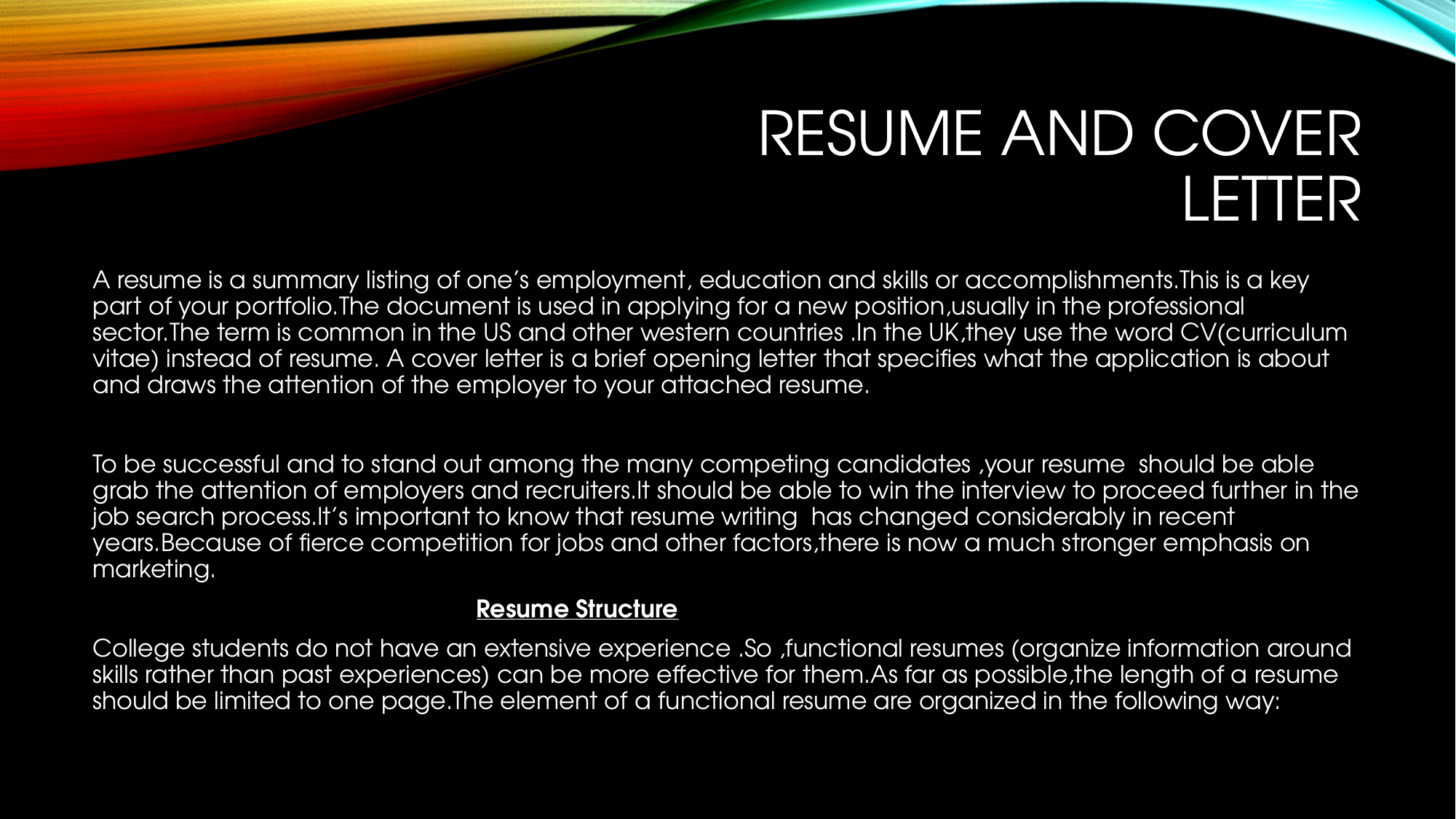

# Resume and Cover Letter
A resume is a summary listing of one’s employment, education and skills or accomplishments.This is a key part of your portfolio.The document is used in applying for a new position,usually in the professional sector.The term is common in the US and other western countries .In the UK,they use the word CV(curriculum vitae) instead of resume. A cover letter is a brief opening letter that specifies what the application is about and draws the attention of the employer to your attached resume.

To be successful and to stand out among the many competing candidates ,your resume  should be able grab the attention of employers and recruiters.It should be able to win the interview to proceed further in the job search process.It’s important to know that resume writing  has changed considerably in recent years.Because of fierce competition for jobs and other factors,there is now a much stronger emphasis on marketing.
                                                         Resume Structure
College students do not have an extensive experience .So ,functional resumes (organize information around skills rather than past experiences) can be more effective for them.As far as possible,the length of a resume should be limited to one page.The element of a functional resume are organized in the following way: